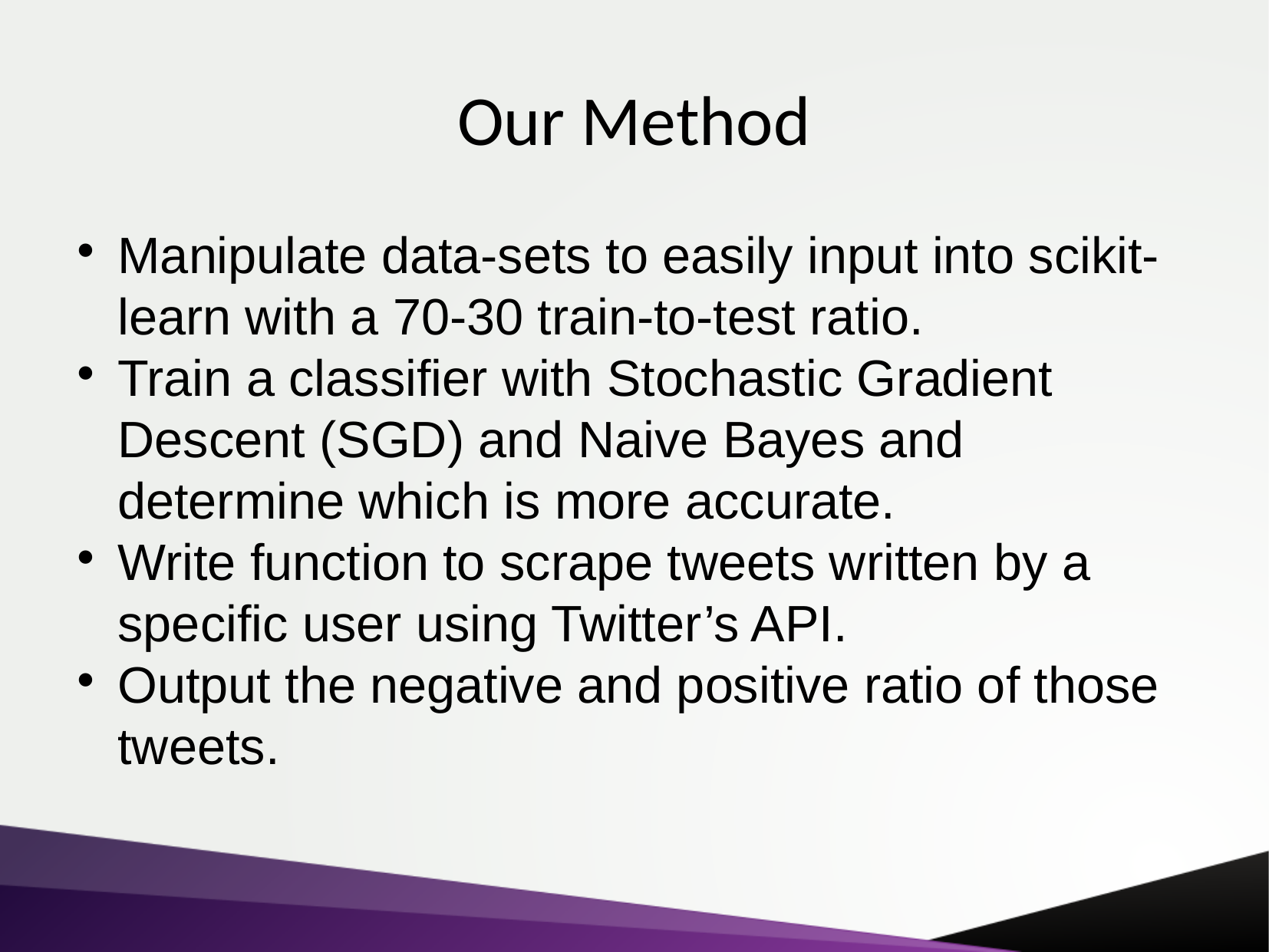

Our Method
Manipulate data-sets to easily input into scikit-learn with a 70-30 train-to-test ratio.
Train a classifier with Stochastic Gradient Descent (SGD) and Naive Bayes and determine which is more accurate.
Write function to scrape tweets written by a specific user using Twitter’s API.
Output the negative and positive ratio of those tweets.